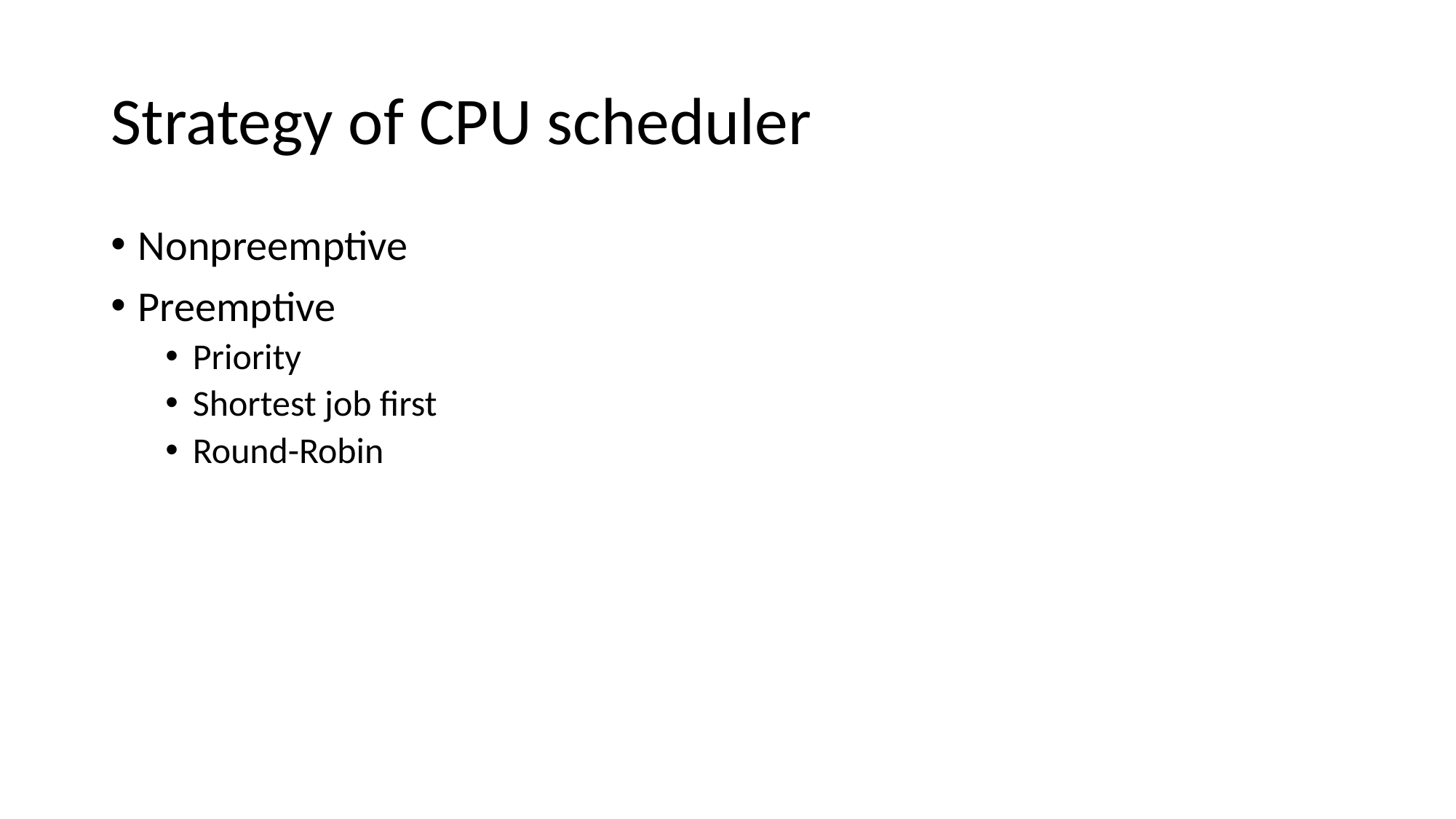

# Strategy of CPU scheduler
Nonpreemptive
Preemptive
Priority
Shortest job first
Round-Robin